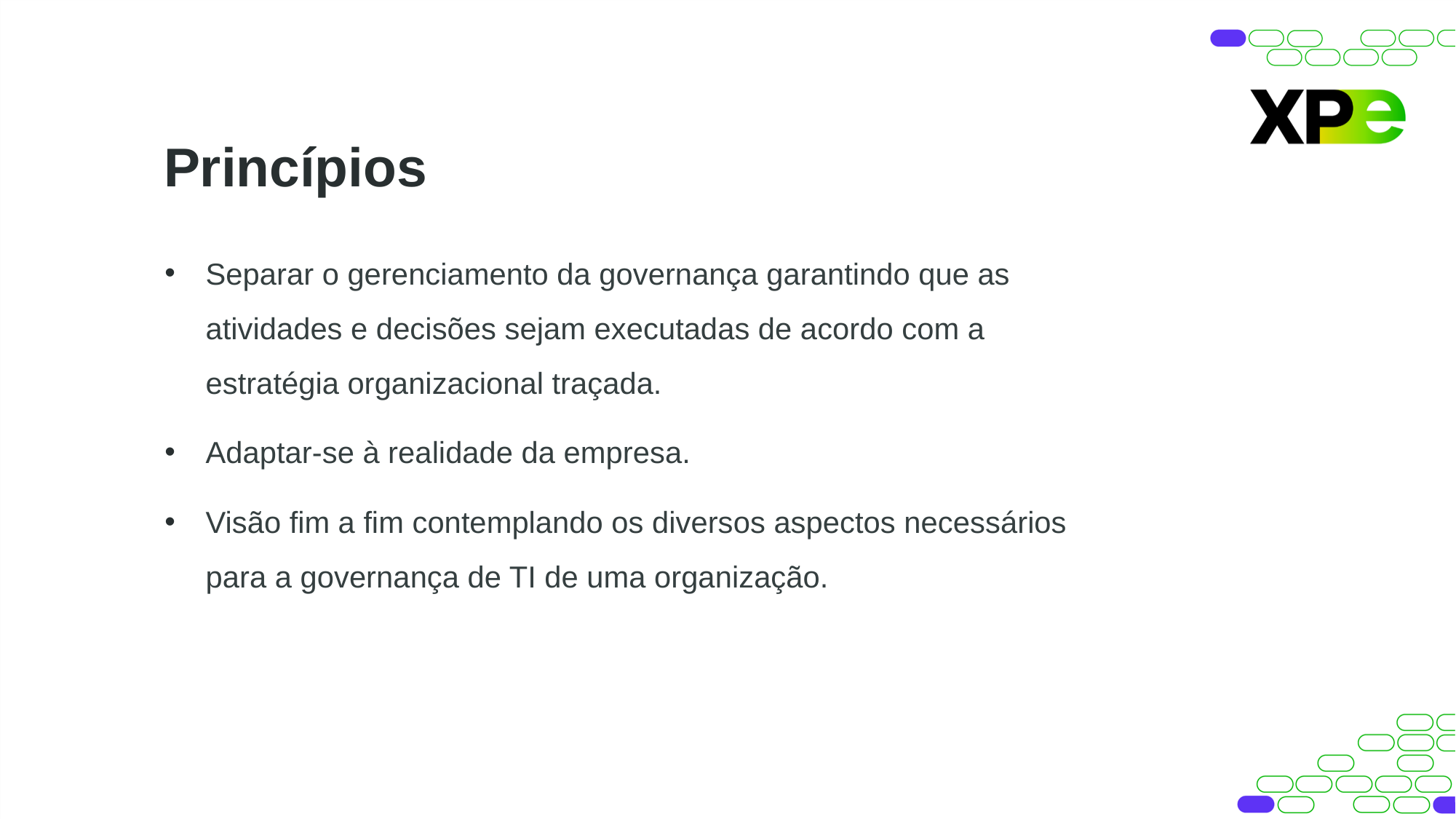

Princípios
Separar o gerenciamento da governança garantindo que as atividades e decisões sejam executadas de acordo com a estratégia organizacional traçada.
Adaptar-se à realidade da empresa.
Visão fim a fim contemplando os diversos aspectos necessários para a governança de TI de uma organização.